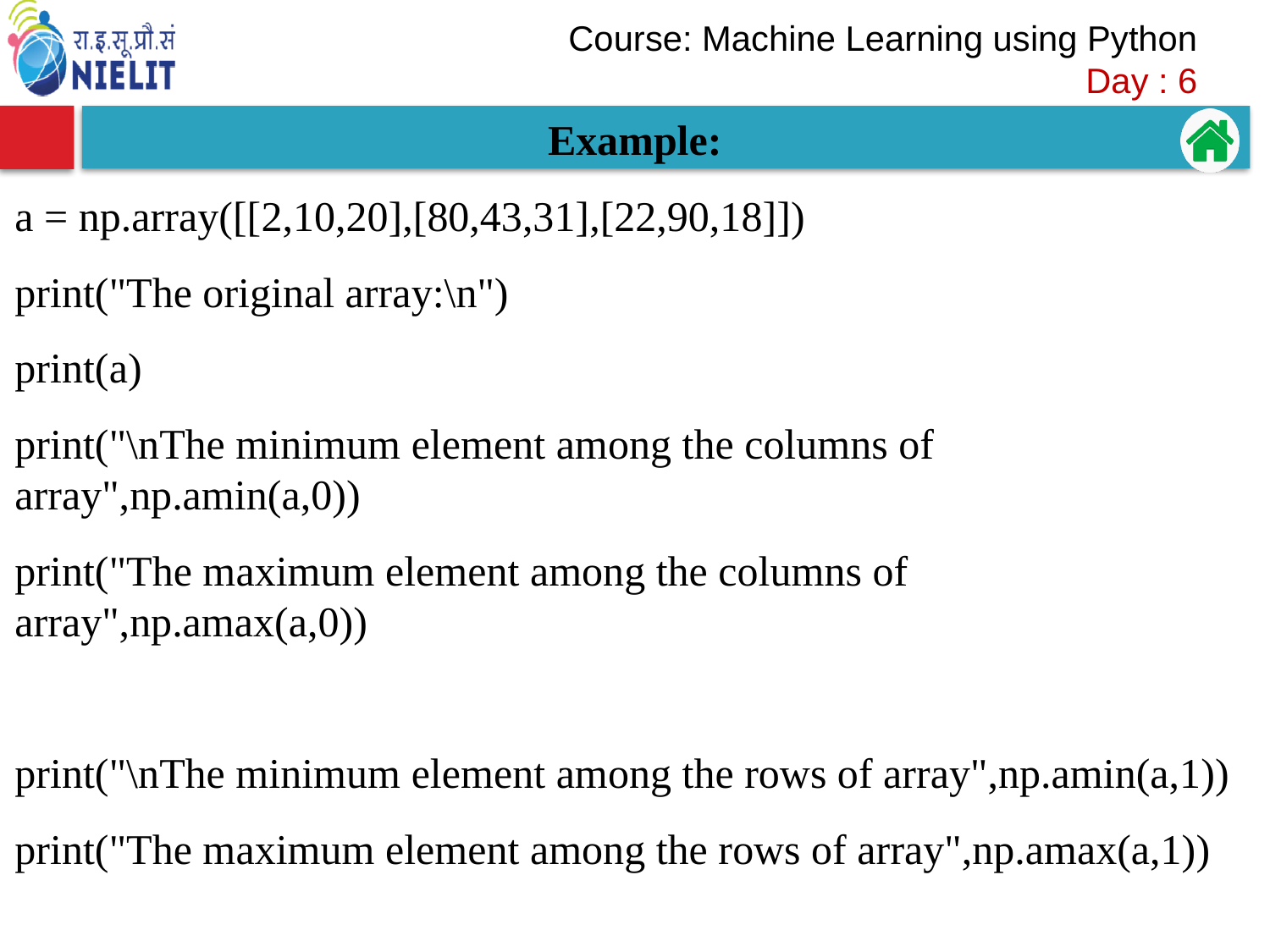

Example:
a = np.array([[2,10,20],[80,43,31],[22,90,18]])
print("The original array:\n")
print(a)
print("\nThe minimum element among the columns of  array",np.amin(a,0))
print("The maximum element among the columns of array",np.amax(a,0))

print("\nThe minimum element among the rows of array",np.amin(a,1))
print("The maximum element among the rows of array",np.amax(a,1))